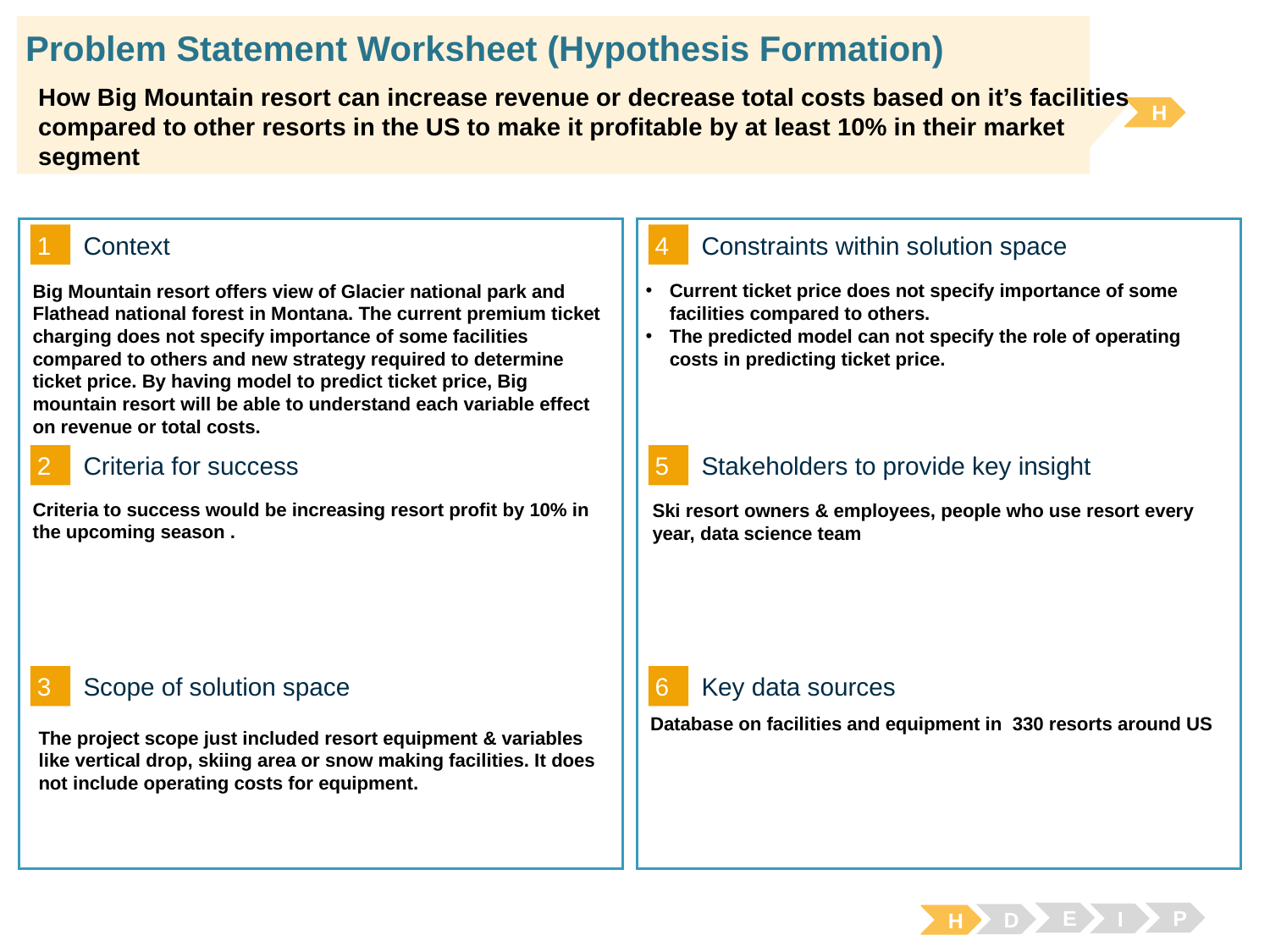

# Problem Statement Worksheet (Hypothesis Formation)
How Big Mountain resort can increase revenue or decrease total costs based on it’s facilities compared to other resorts in the US to make it profitable by at least 10% in their market
segment
H

1
4
Context
Constraints within solution space
Current ticket price does not specify importance of some facilities compared to others.
The predicted model can not specify the role of operating costs in predicting ticket price.

Big Mountain resort offers view of Glacier national park and Flathead national forest in Montana. The current premium ticket charging does not specify importance of some facilities compared to others and new strategy required to determine ticket price. By having model to predict ticket price, Big mountain resort will be able to understand each variable effect on revenue or total costs.
2
5
Criteria for success
Stakeholders to provide key insight
Criteria to success would be increasing resort profit by 10% in the upcoming season .
Ski resort owners & employees, people who use resort every year, data science team
3
6
Key data sources
Scope of solution space
Database on facilities and equipment in  330 resorts around US
The project scope just included resort equipment & variables like vertical drop, skiing area or snow making facilities. It does not include operating costs for equipment.
E
P
I
D
H